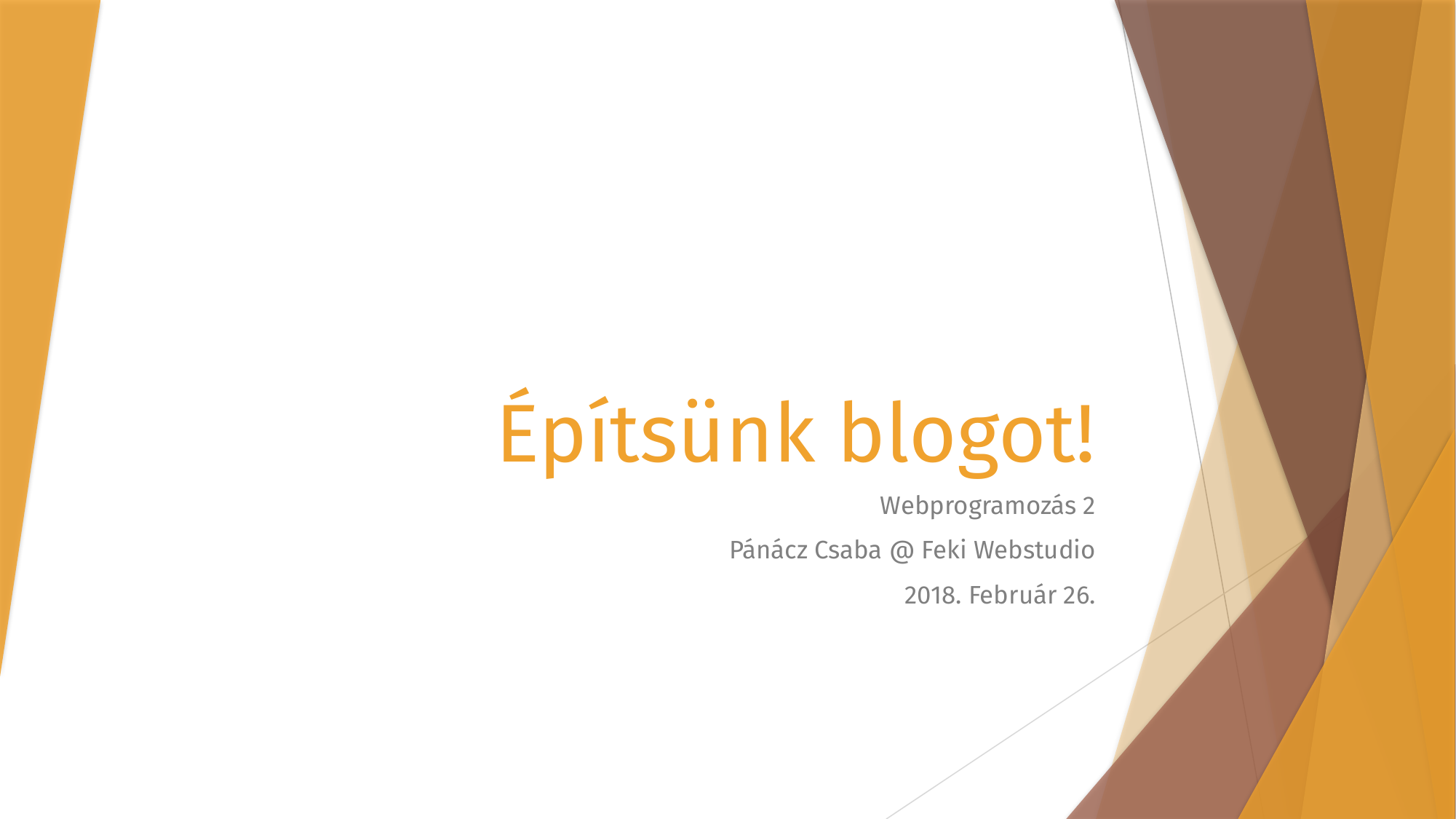

# Építsünk blogot!
Webprogramozás 2
 Pánácz Csaba @ Feki Webstudio
2018. Február 26.